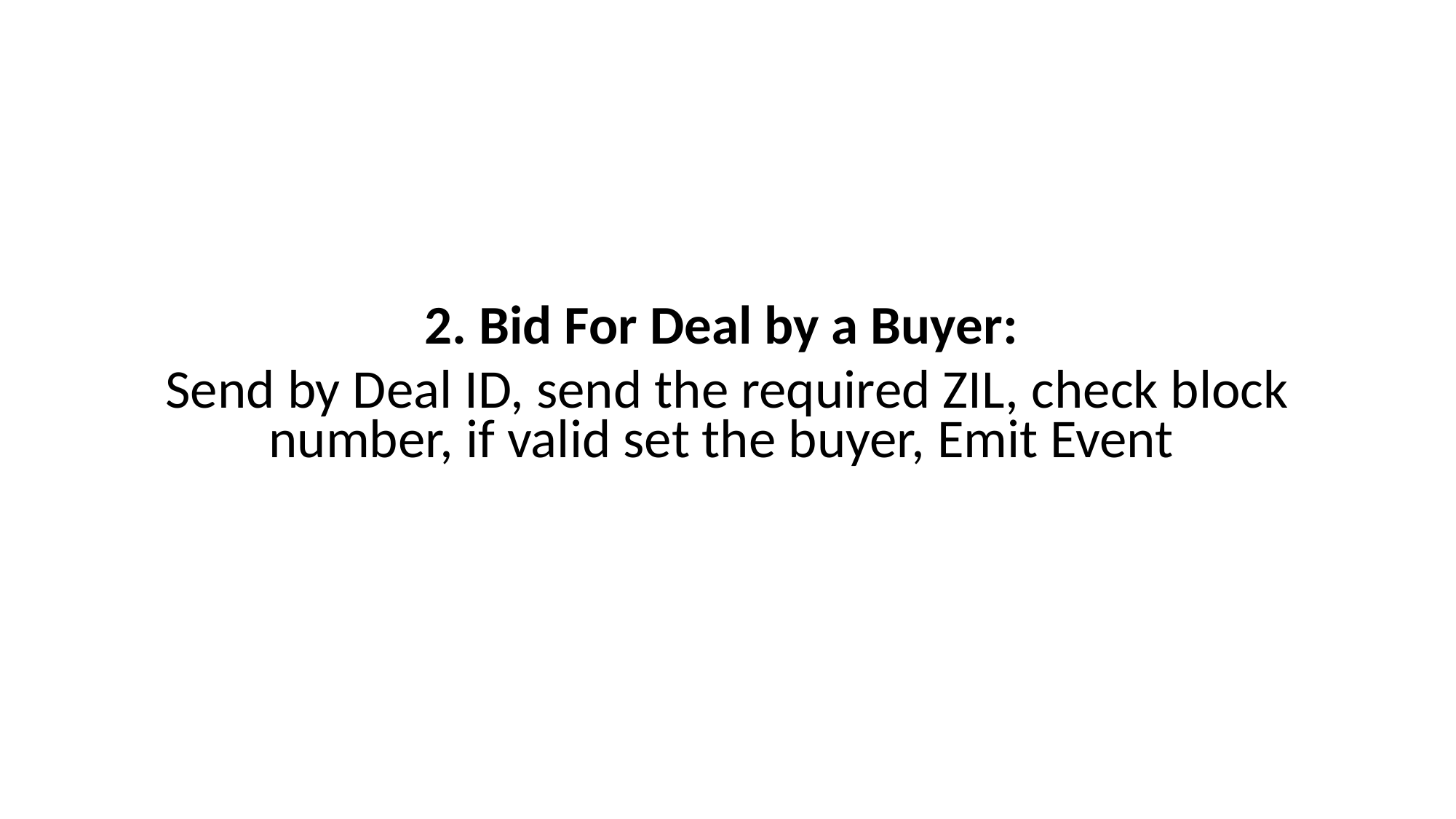

2. Bid For Deal by a Buyer:
Send by Deal ID, send the required ZIL, check block number, if valid set the buyer, Emit Event